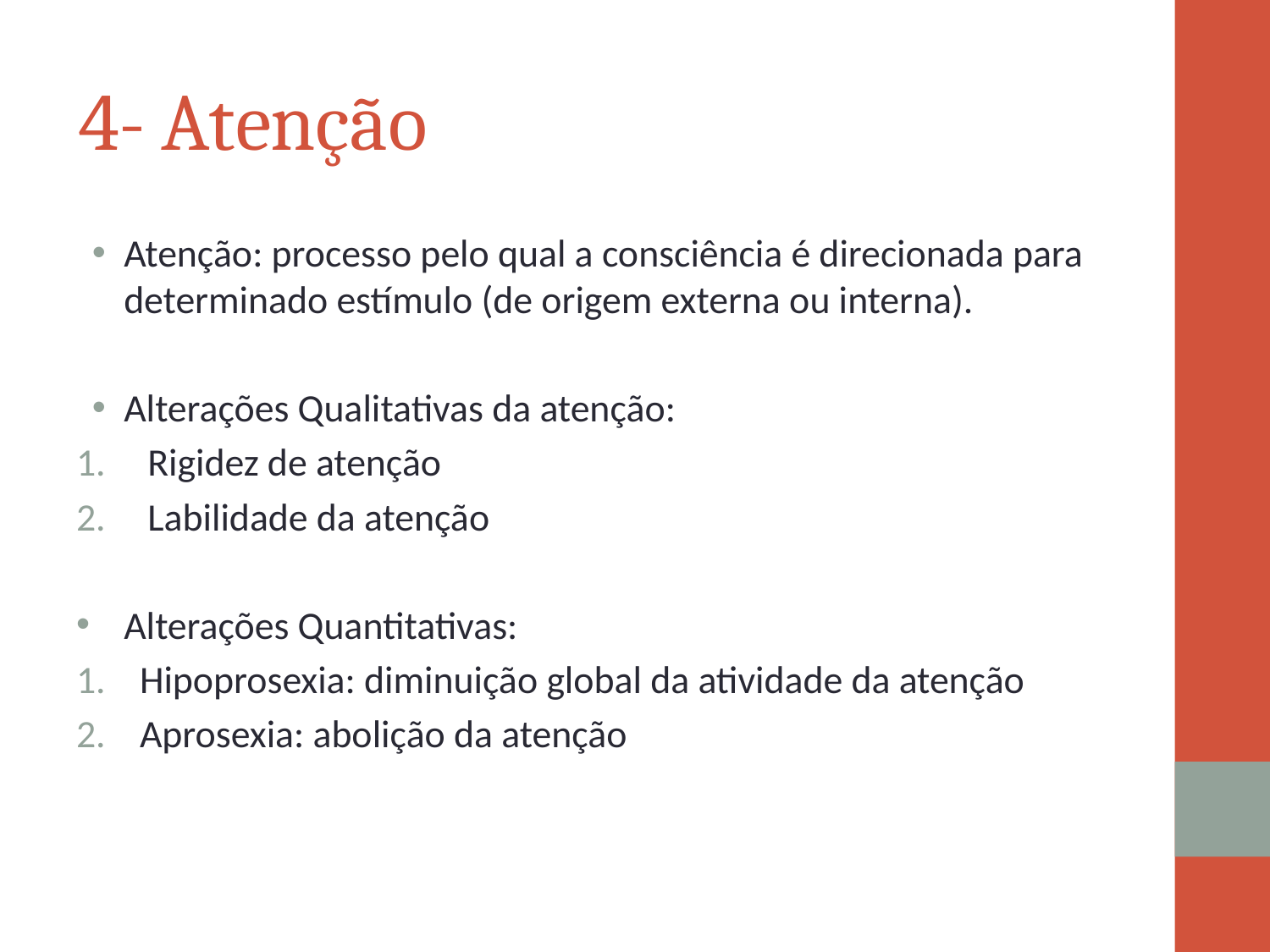

# 4- Atenção
Atenção: processo pelo qual a consciência é direcionada para determinado estímulo (de origem externa ou interna).

Alterações Qualitativas da atenção:
Rigidez de atenção
Labilidade da atenção

Alterações Quantitativas:
Hipoprosexia: diminuição global da atividade da atenção
Aprosexia: abolição da atenção